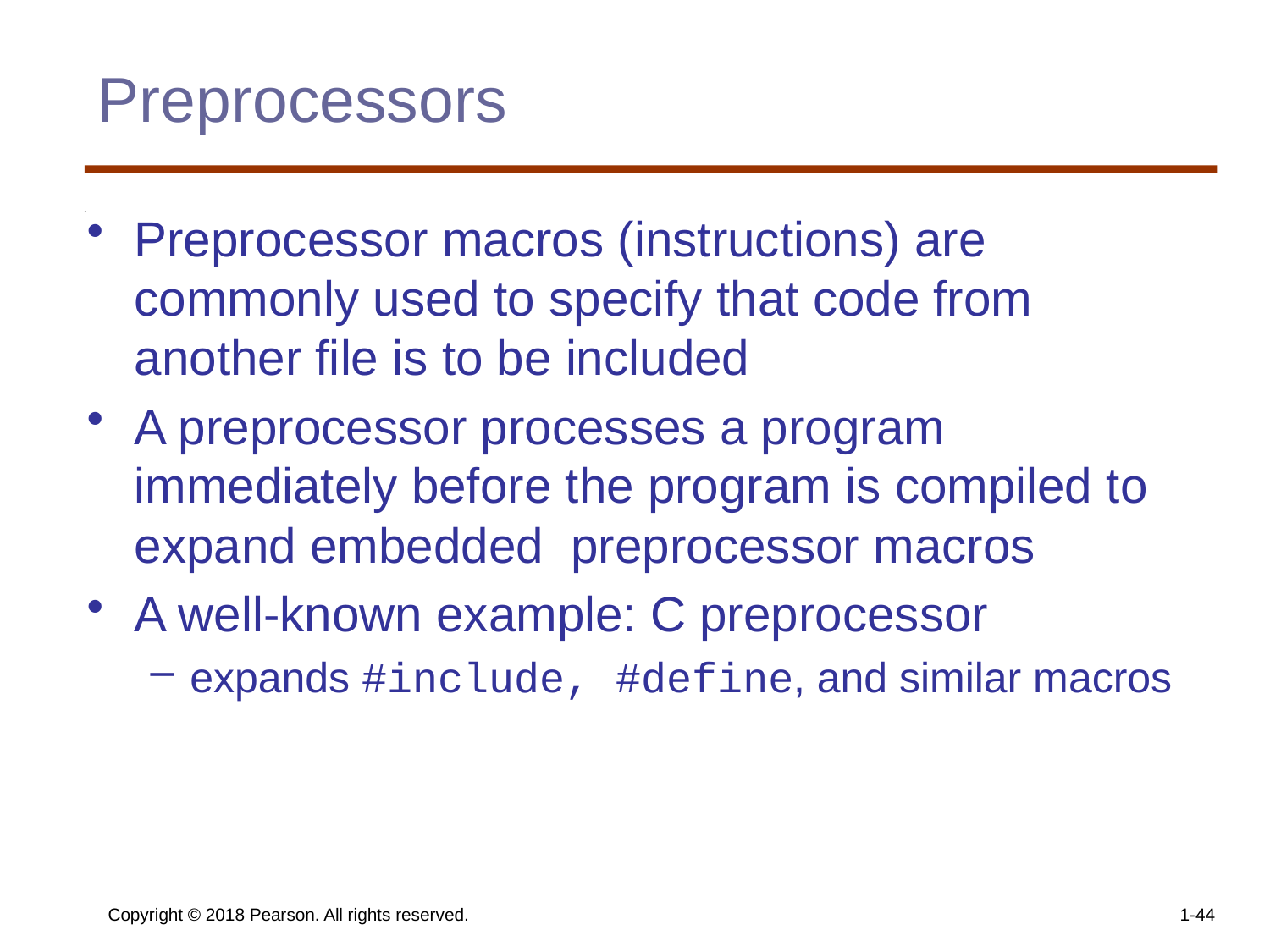

# Preprocessors
Preprocessor macros (instructions) are commonly used to specify that code from another file is to be included
A preprocessor processes a program immediately before the program is compiled to expand embedded  preprocessor macros
A well-known example: C preprocessor
expands #include, #define, and similar macros
Copyright © 2018 Pearson. All rights reserved.
1-44